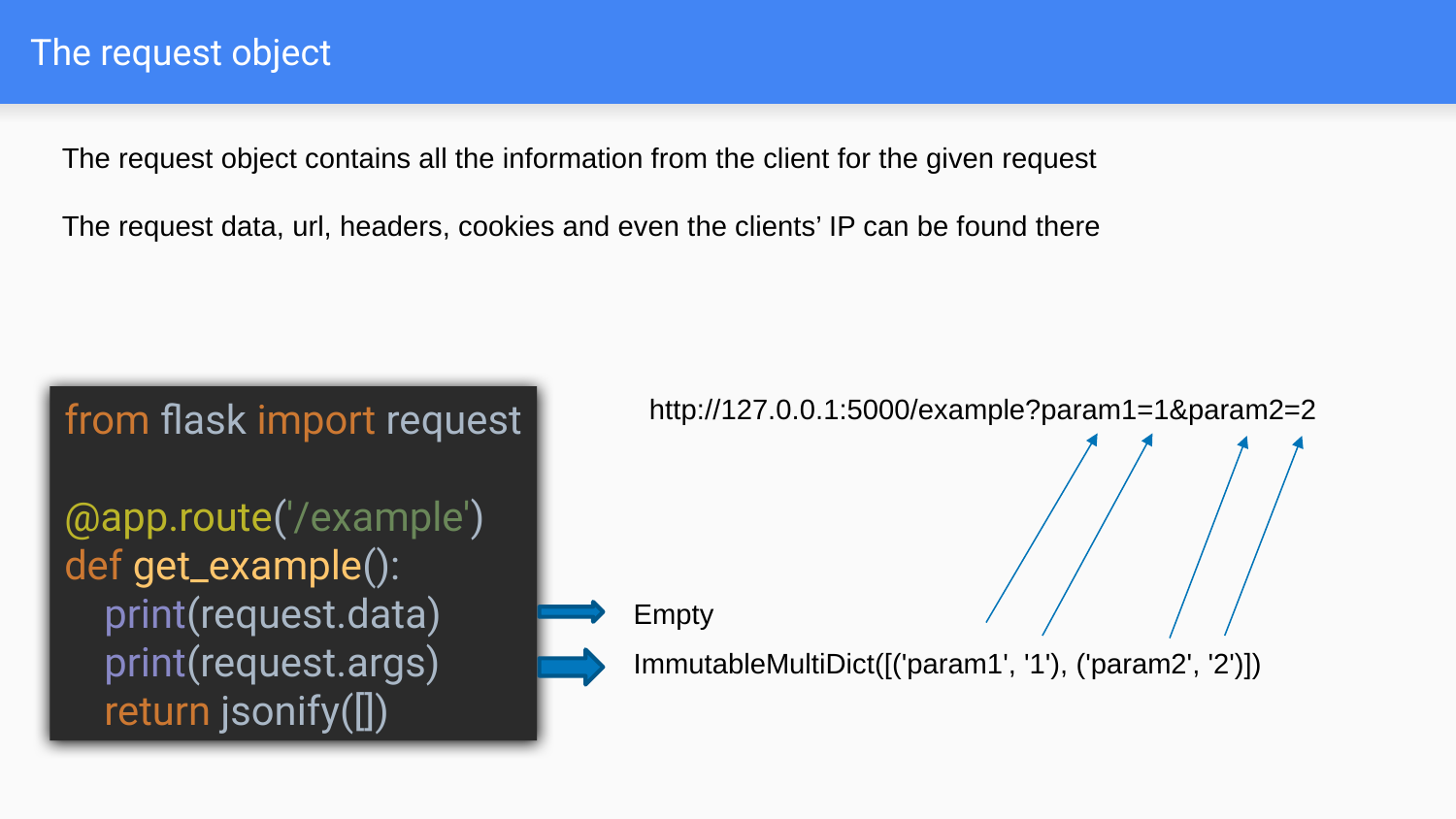

# The request object
The request object contains all the information from the client for the given request

The request data, url, headers, cookies and even the clients’ IP can be found there
http://127.0.0.1:5000/example?param1=1&param2=2
from flask import request
@app.route('/example')
def get_example():
    print(request.data)
    print(request.args)
    return jsonify([])
Empty

ImmutableMultiDict([('param1', '1'), ('param2', '2')])